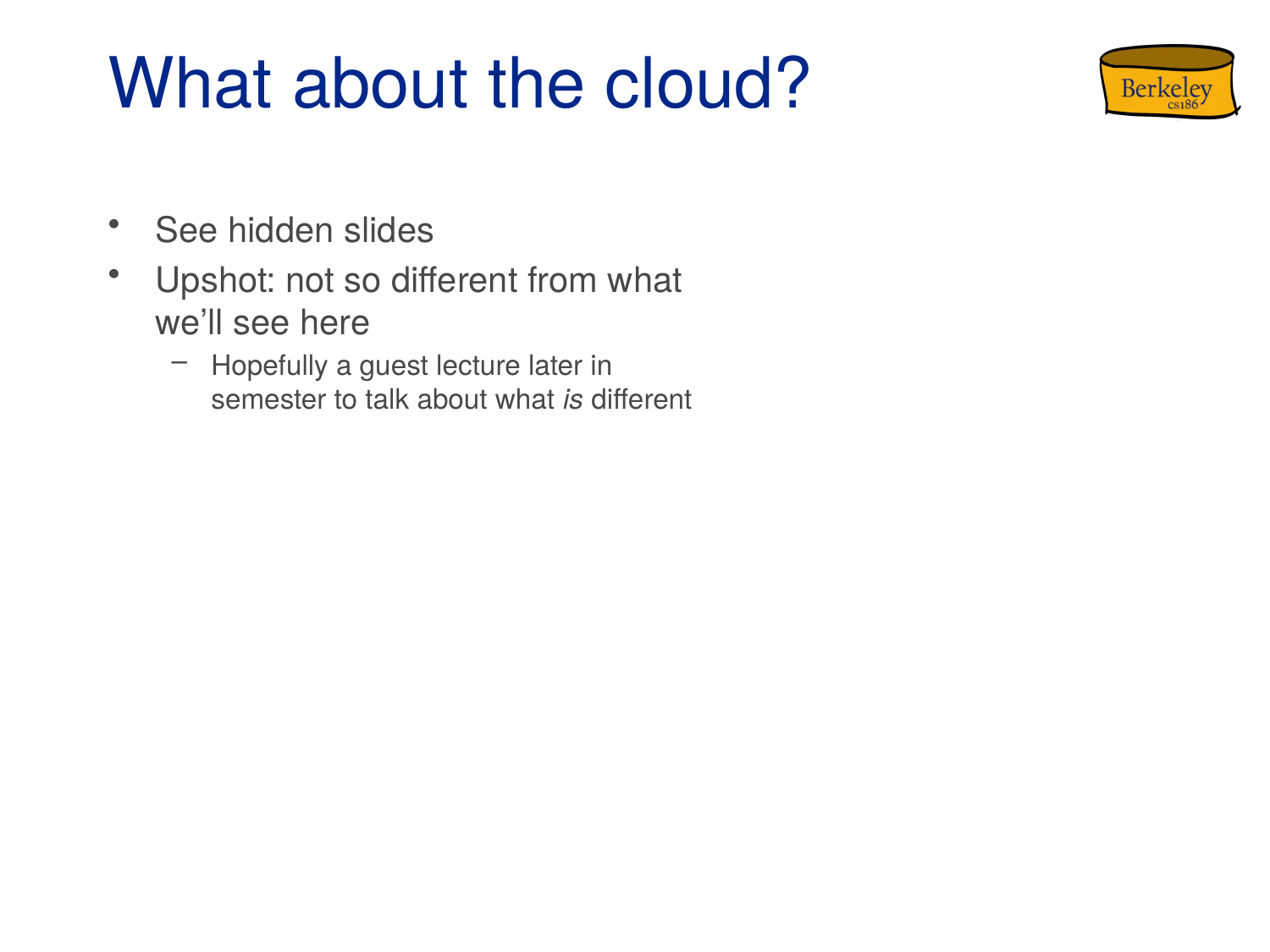

# What about the cloud?
See hidden slides
Upshot: not so different from what we’ll see here
Hopefully a guest lecture later in semester to talk about what is different